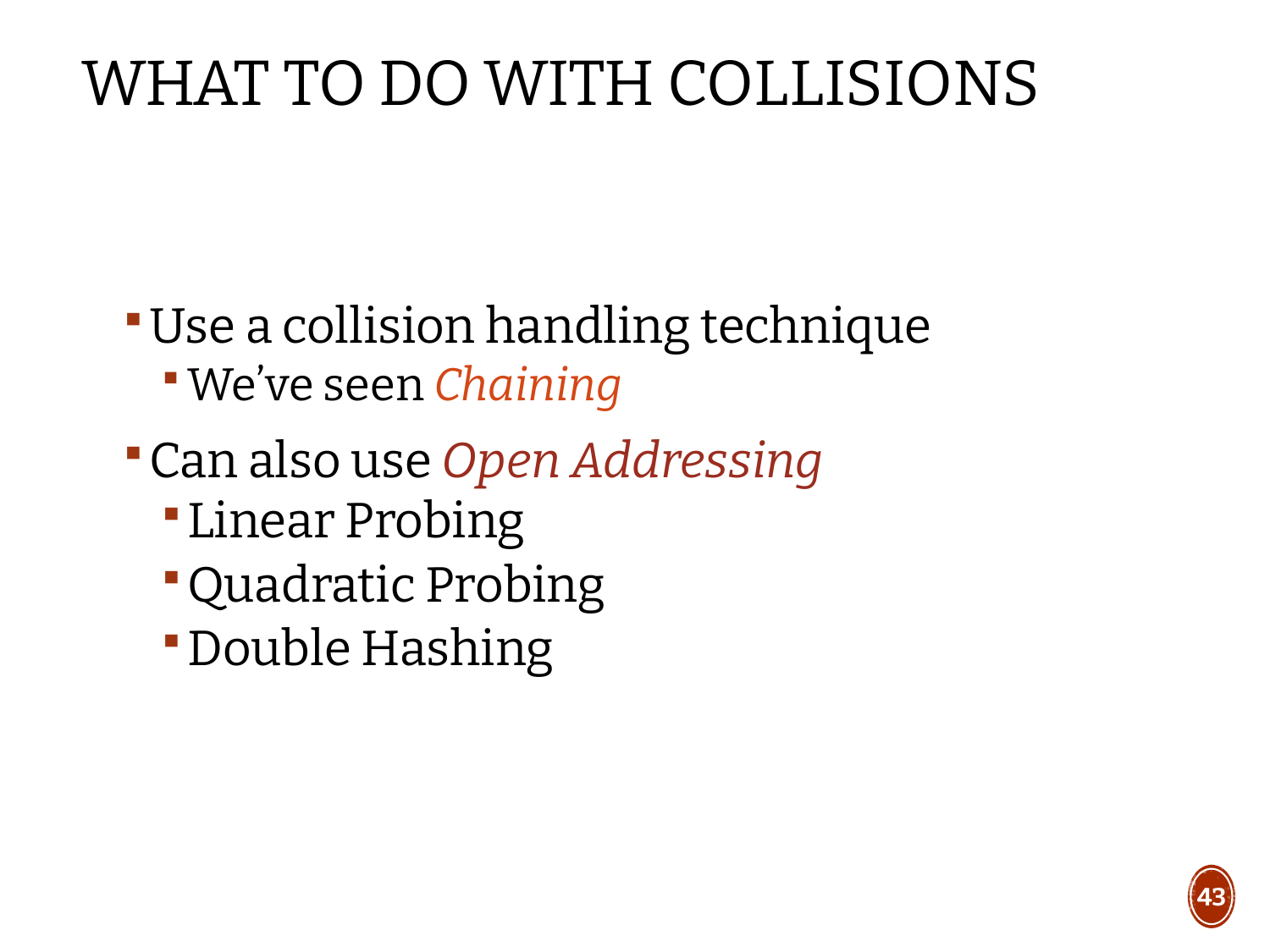

# What to do with Collisions
Use a collision handling technique
We’ve seen Chaining
Can also use Open Addressing
Linear Probing
Quadratic Probing
Double Hashing
43